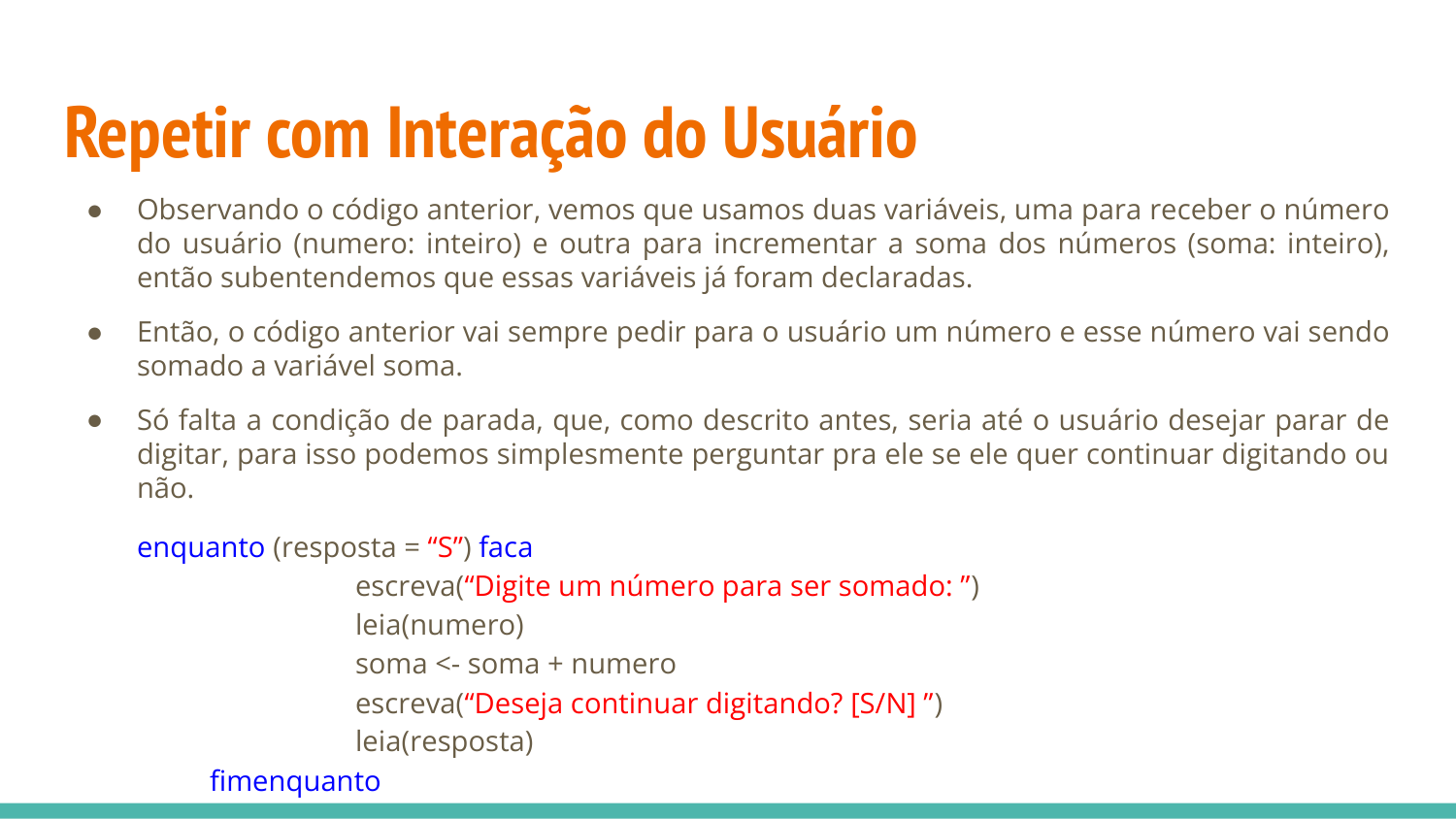

# Repetir com Interação do Usuário
Observando o código anterior, vemos que usamos duas variáveis, uma para receber o número do usuário (numero: inteiro) e outra para incrementar a soma dos números (soma: inteiro), então subentendemos que essas variáveis já foram declaradas.
Então, o código anterior vai sempre pedir para o usuário um número e esse número vai sendo somado a variável soma.
Só falta a condição de parada, que, como descrito antes, seria até o usuário desejar parar de digitar, para isso podemos simplesmente perguntar pra ele se ele quer continuar digitando ou não.
enquanto (resposta = “S”) faca
		escreva(“Digite um número para ser somado: ”)
		leia(numero)
		soma <- soma + numero
		escreva(“Deseja continuar digitando? [S/N] ”)
		leia(resposta)
	fimenquanto